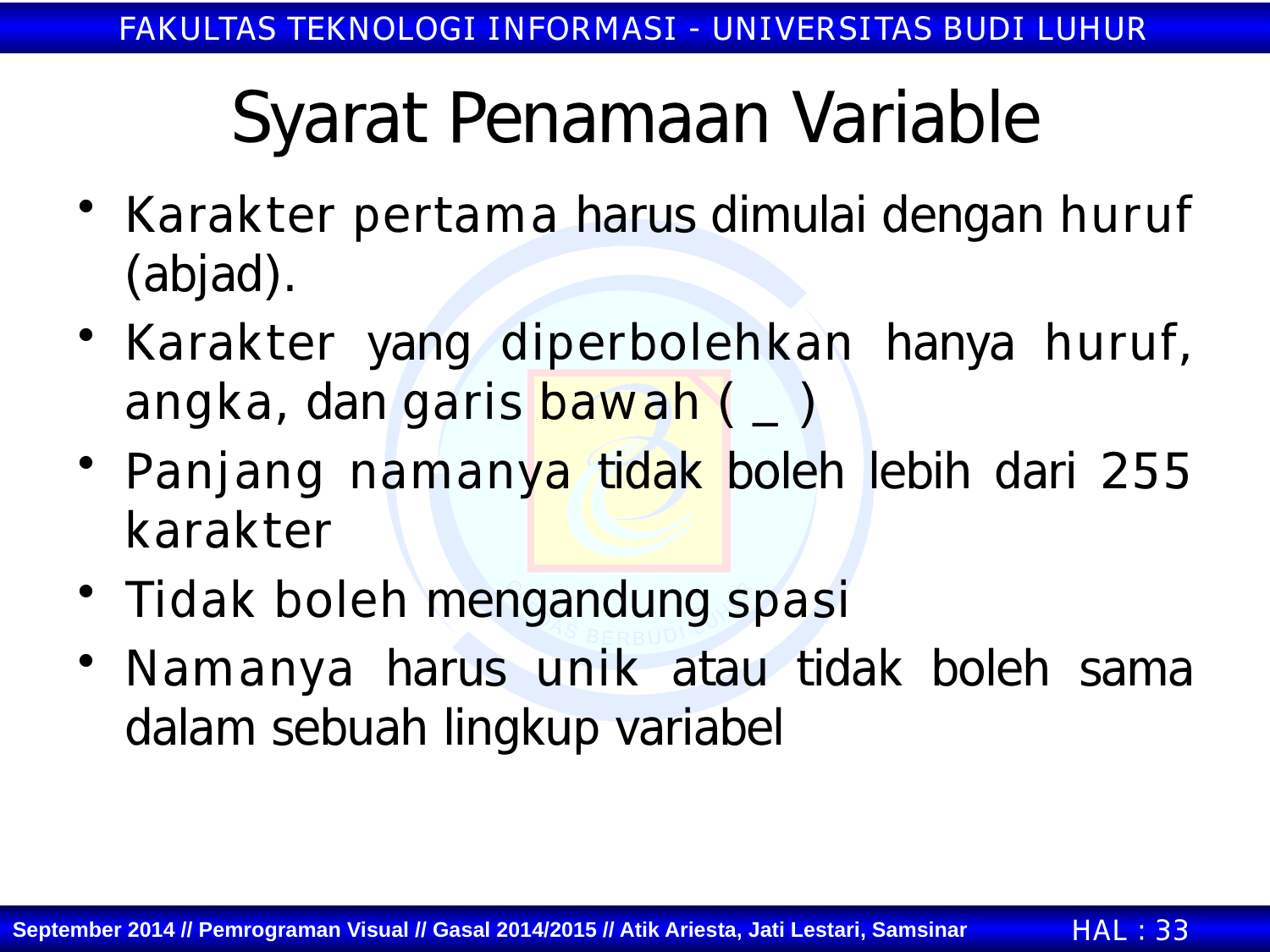

# Syarat Penamaan Variable
Karakter pertama harus dimulai dengan huruf (abjad).
Karakter yang diperbolehkan hanya huruf, angka, dan garis bawah ( _ )
Panjang namanya tidak boleh lebih dari 255 karakter
Tidak boleh mengandung spasi
Namanya harus unik atau tidak boleh sama dalam sebuah lingkup variabel